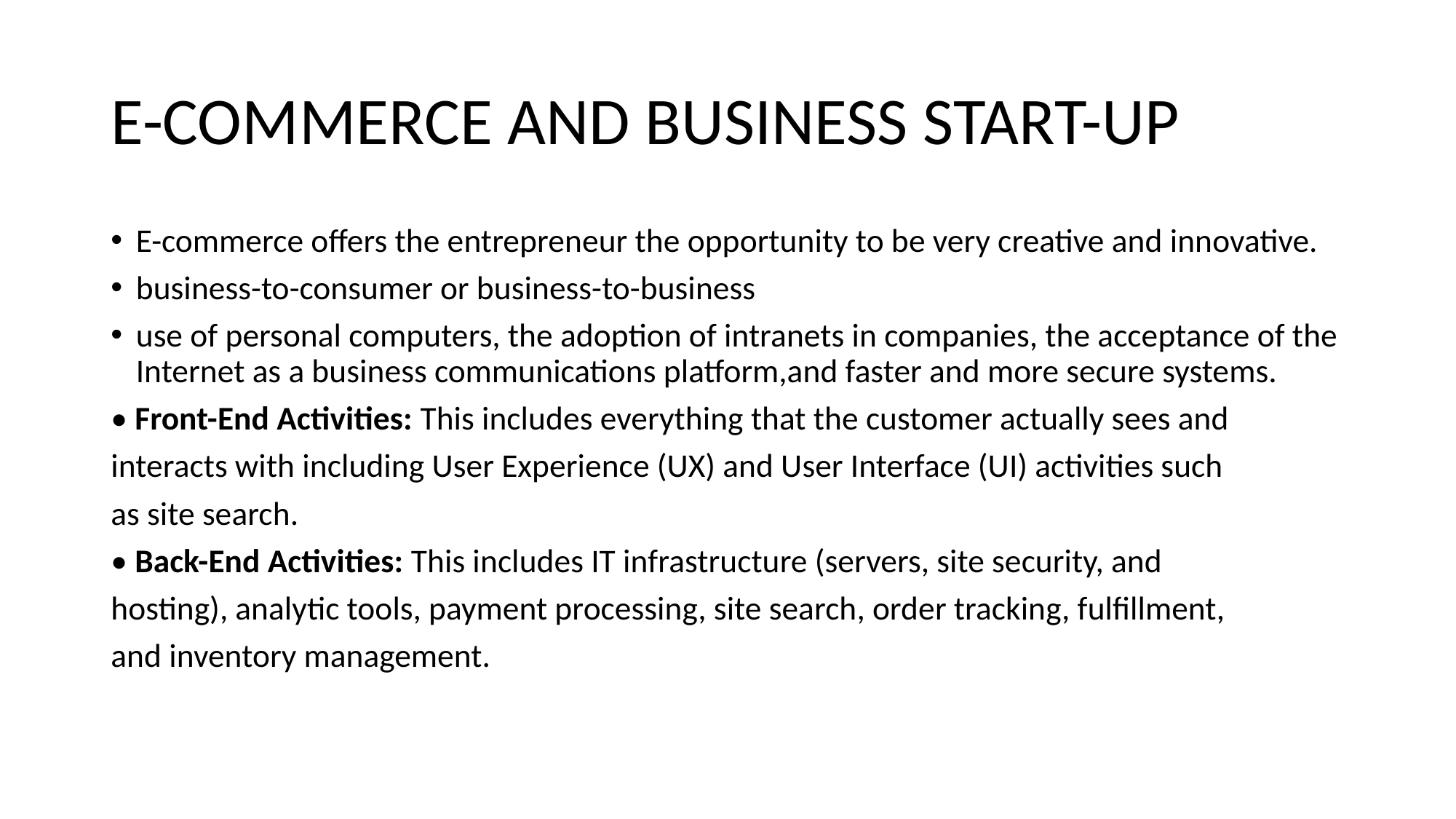

# E-COMMERCE AND BUSINESS START-UP
E-commerce offers the entrepreneur the opportunity to be very creative and innovative.
business-to-consumer or business-to-business
use of personal computers, the adoption of intranets in companies, the acceptance of the Internet as a business communications platform,and faster and more secure systems.
• Front-End Activities: This includes everything that the customer actually sees and
interacts with including User Experience (UX) and User Interface (UI) activities such
as site search.
• Back-End Activities: This includes IT infrastructure (servers, site security, and
hosting), analytic tools, payment processing, site search, order tracking, fulfillment,
and inventory management.